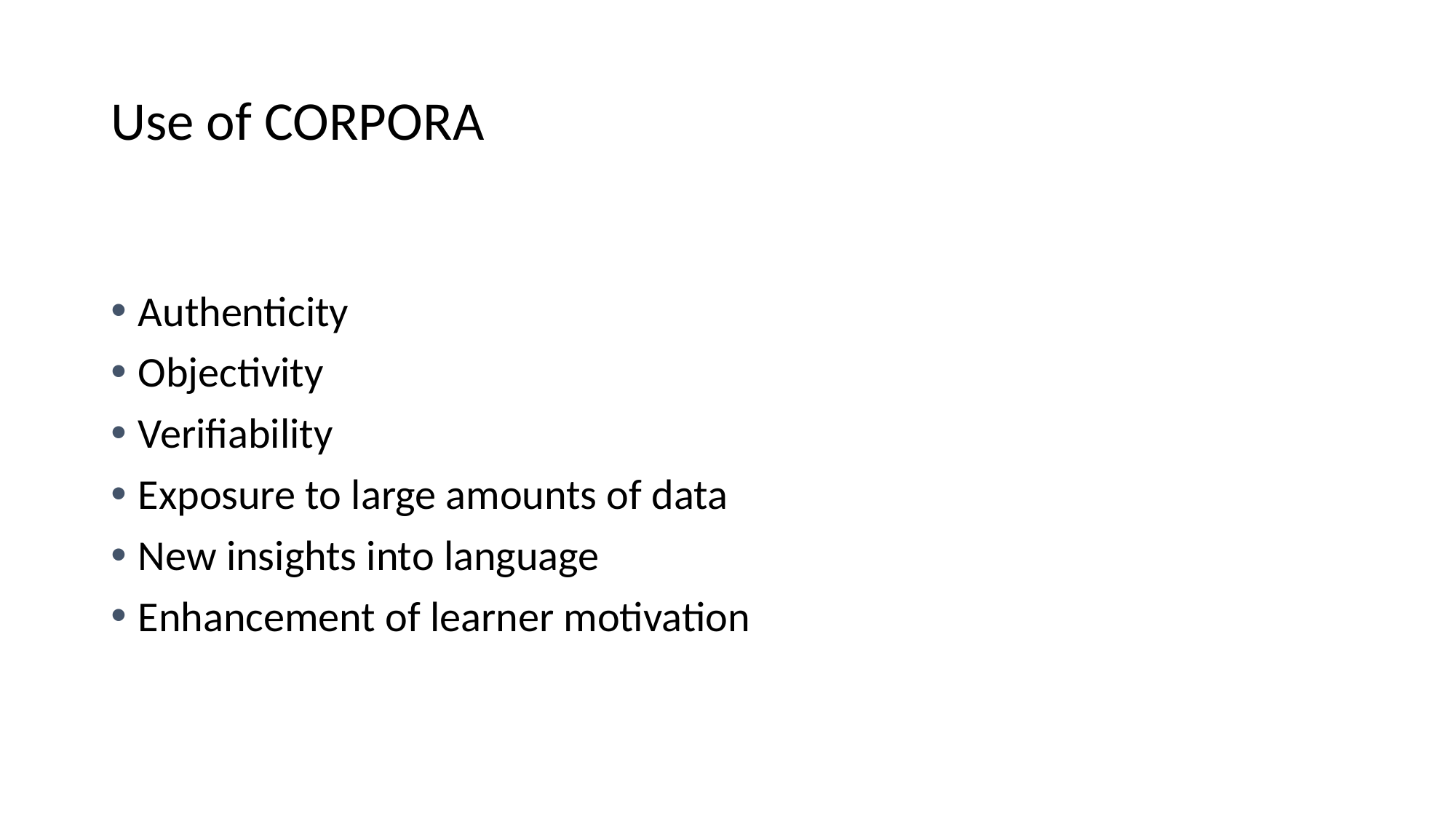

# Use of CORPORA

Authenticity
Objectivity
Verifiability
Exposure to large amounts of data
New insights into language
Enhancement of learner motivation